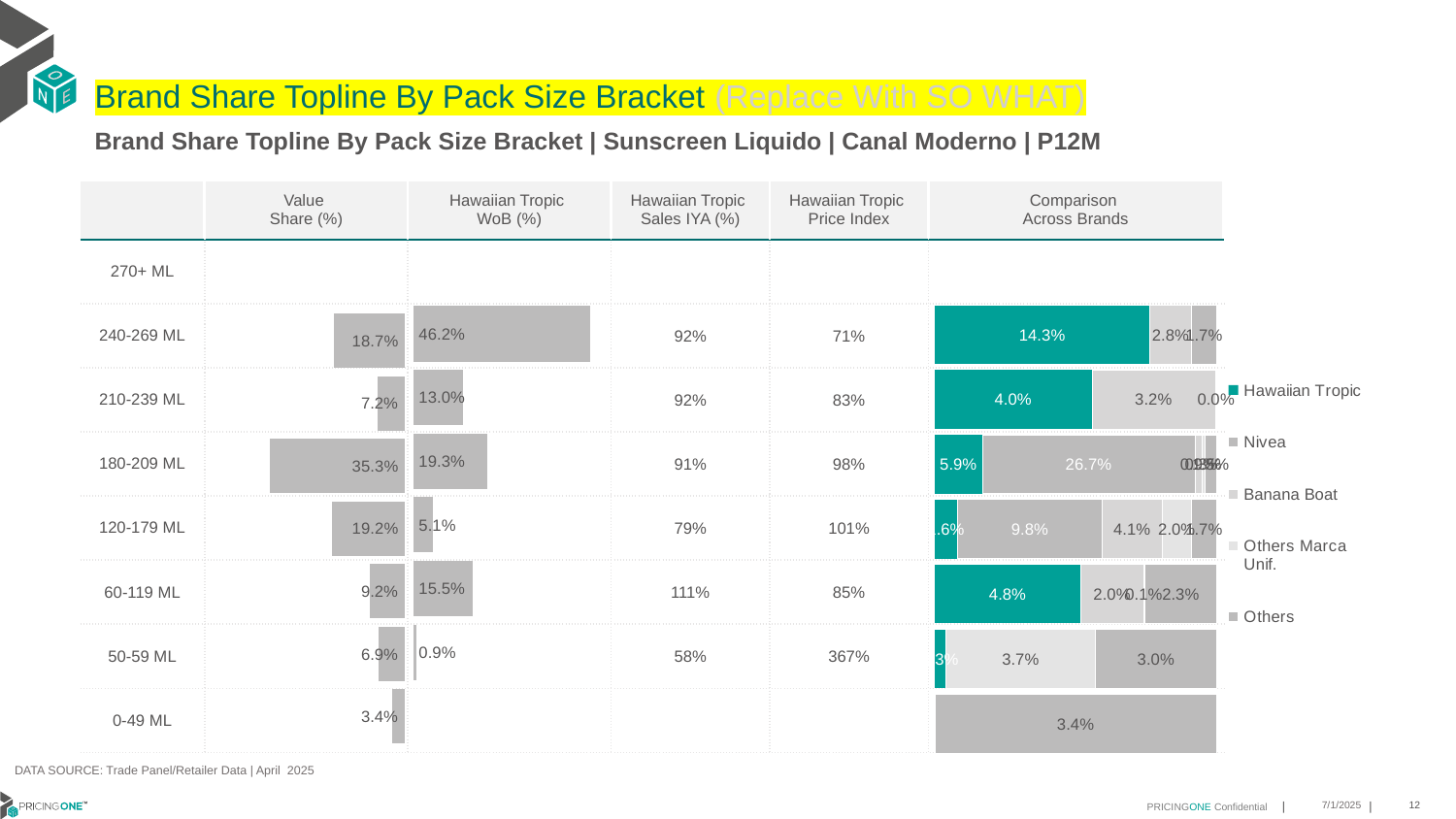

# Brand Share Topline By Pack Size Bracket (Replace With SO WHAT)
Brand Share Topline By Pack Size Bracket | Sunscreen Liquido | Canal Moderno | P12M
|  | Value Share (%) | Hawaiian Tropic WoB (%) | Hawaiian Tropic Sales IYA (%) | Hawaiian Tropic Price Index | Comparison Across Brands |
| --- | --- | --- | --- | --- | --- |
| 270+ ML |  |  |  |  |  |
| 240-269 ML |  |  | 92% | 71% |  |
| 210-239 ML |  |  | 92% | 83% |  |
| 180-209 ML |  |  | 91% | 98% |  |
| 120-179 ML |  |  | 79% | 101% |  |
| 60-119 ML |  |  | 111% | 85% |  |
| 50-59 ML |  |  | 58% | 367% |  |
| 0-49 ML |  |  |  |  |  |

### Chart

| Category | Hawaiian Tropic | Nivea | Banana Boat | Others Marca Unif. | Others |
|---|---|---|---|---|---|
| 270+ ML | None | None | None | None | None |
| 240-269 ML | 0.14268526995737027 | None | 0.027672797842506237 | None | 0.016642774766393725 |
| 210-239 ML | 0.040238050025519584 | None | 0.03160795821826115 | None | 0.0003719862461167243 |
| 180-209 ML | 0.059456095726477545 | 0.2671293547604216 | 0.008669499999399997 | 0.002931855592074292 | 0.015042413233820199 |
| 120-179 ML | 0.01562742841048879 | 0.09834600988162656 | 0.040580169747638443 | 0.0201726302470945 | 0.017018137893839894 |
| 60-119 ML | 0.04793631328948426 | None | 0.020377235785225288 | 0.0005639573442677002 | 0.02348650672880578 |
| 50-59 ML | 0.0027724571932777747 | None | None | 0.03659938579808643 | 0.029708399551223758 |
| 0-49 ML | None | None | None | None | 0.0343633117605795 |

### Chart

| Category | Value Share |
|---|---|
|  | None |

### Chart

| Category | Brand WoB % |
|---|---|
|  | None |
DATA SOURCE: Trade Panel/Retailer Data | April  2025

7/1/2025
12